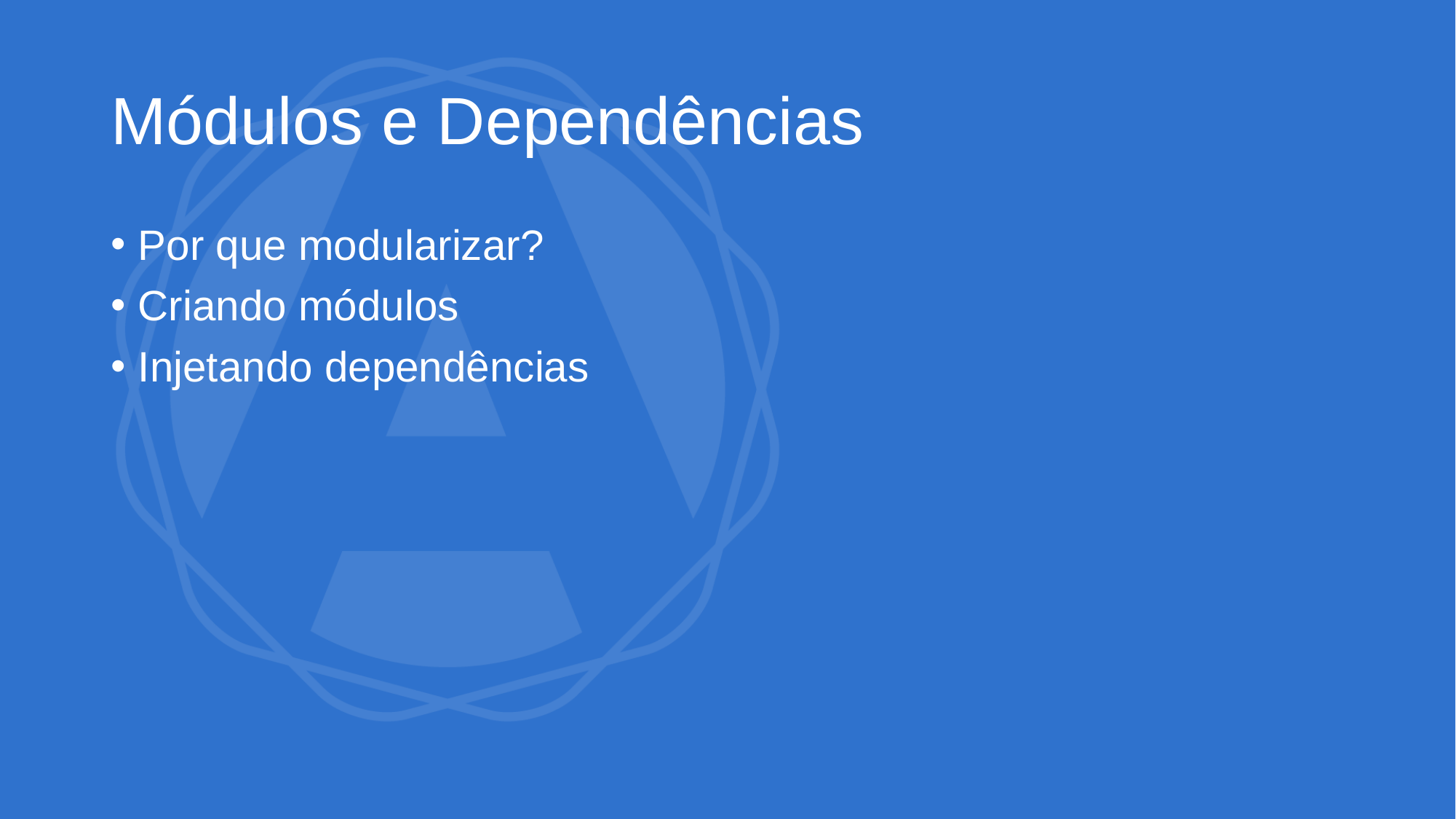

# Módulos e Dependências
Por que modularizar?
Criando módulos
Injetando dependências